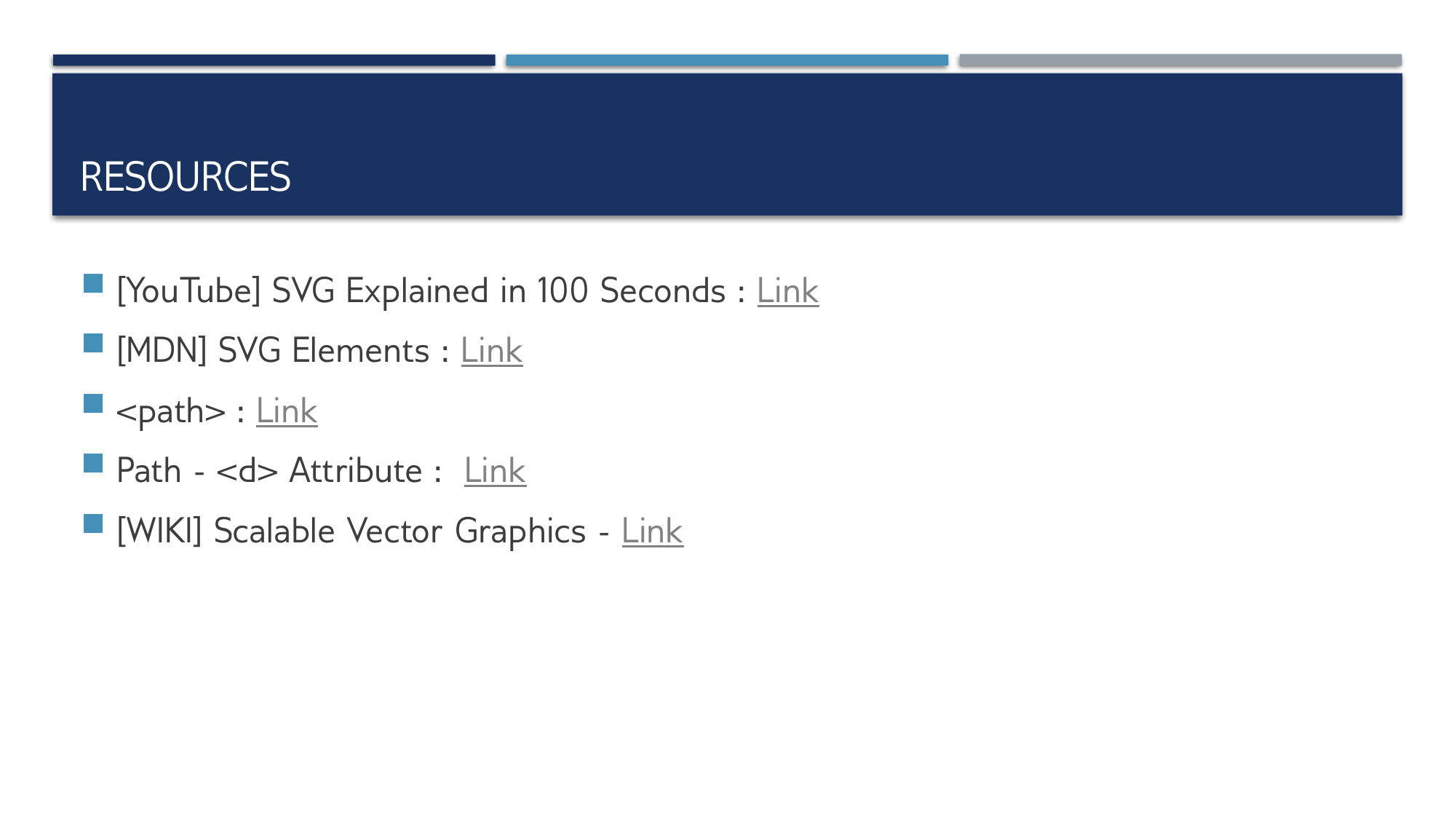

# Resources
[YouTube] SVG Explained in 100 Seconds : Link
[MDN] SVG Elements : Link
<path> : Link
Path - <d> Attribute :  Link
[WIKI] Scalable Vector Graphics - Link